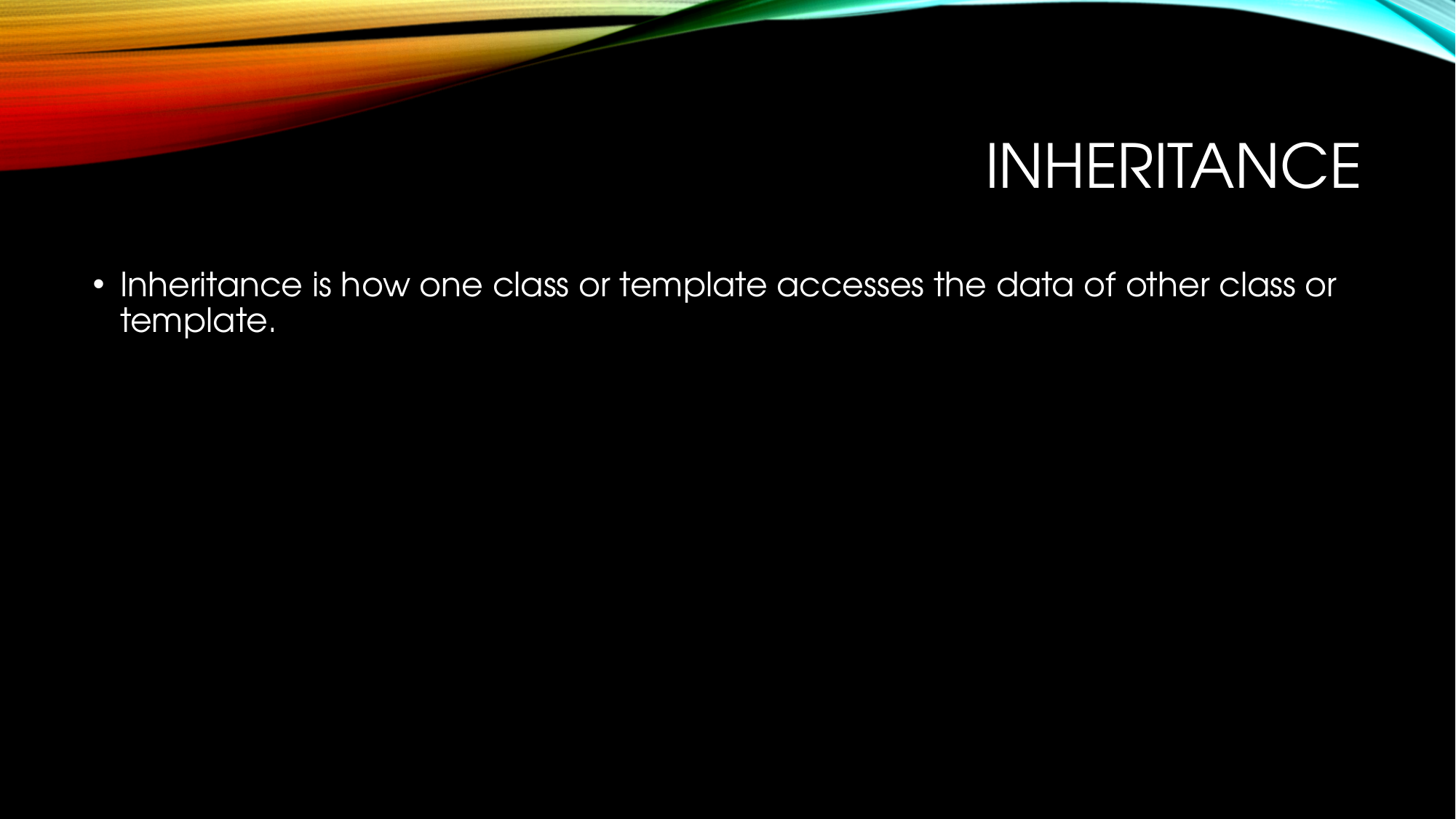

# Inheritance
Inheritance is how one class or template accesses the data of other class or template.